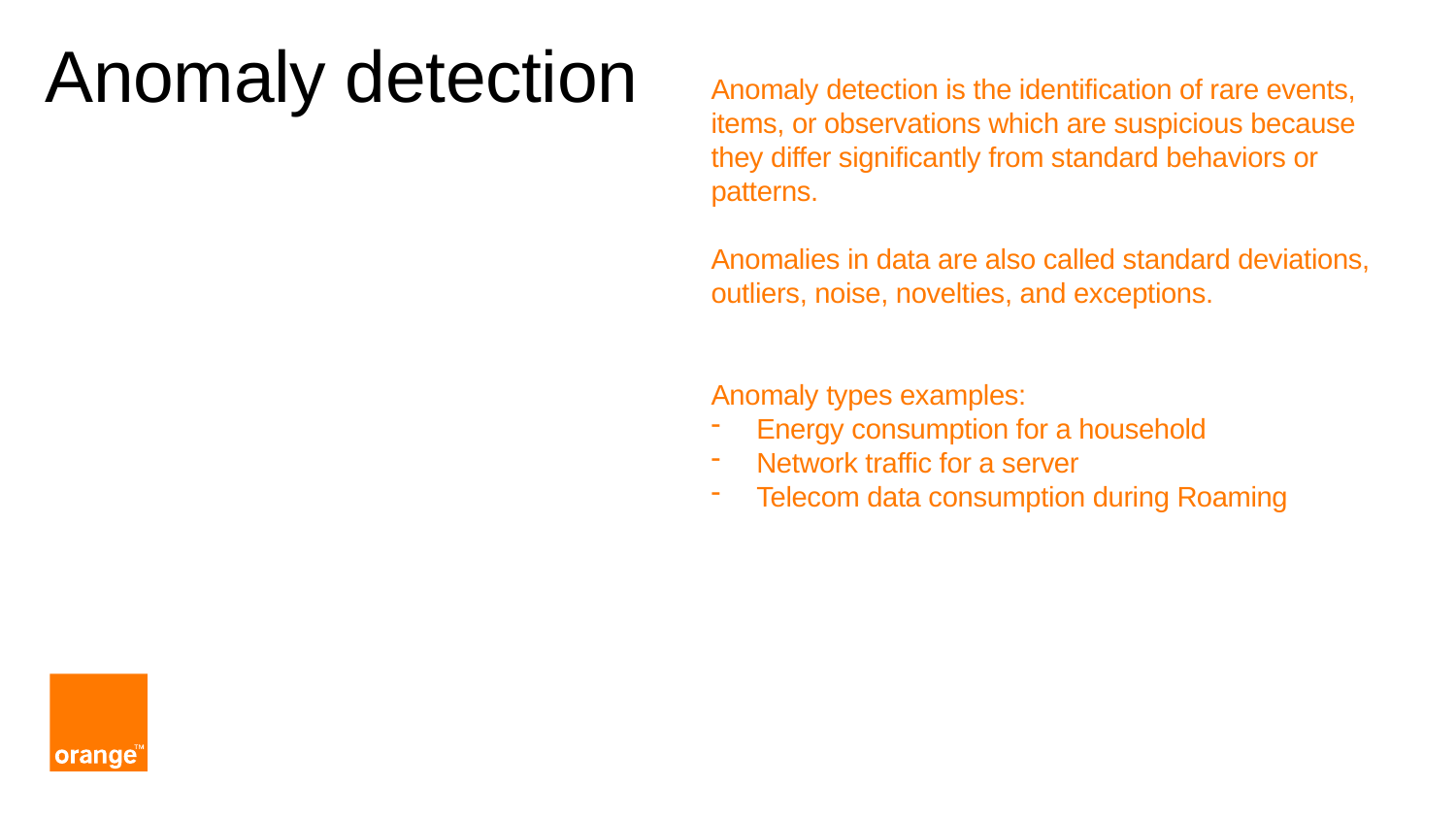

# Anomaly detection
Anomaly detection is the identification of rare events, items, or observations which are suspicious because they differ significantly from standard behaviors or patterns.

Anomalies in data are also called standard deviations, outliers, noise, novelties, and exceptions.

Anomaly types examples:
Energy consumption for a household
Network traffic for a server
Telecom data consumption during Roaming